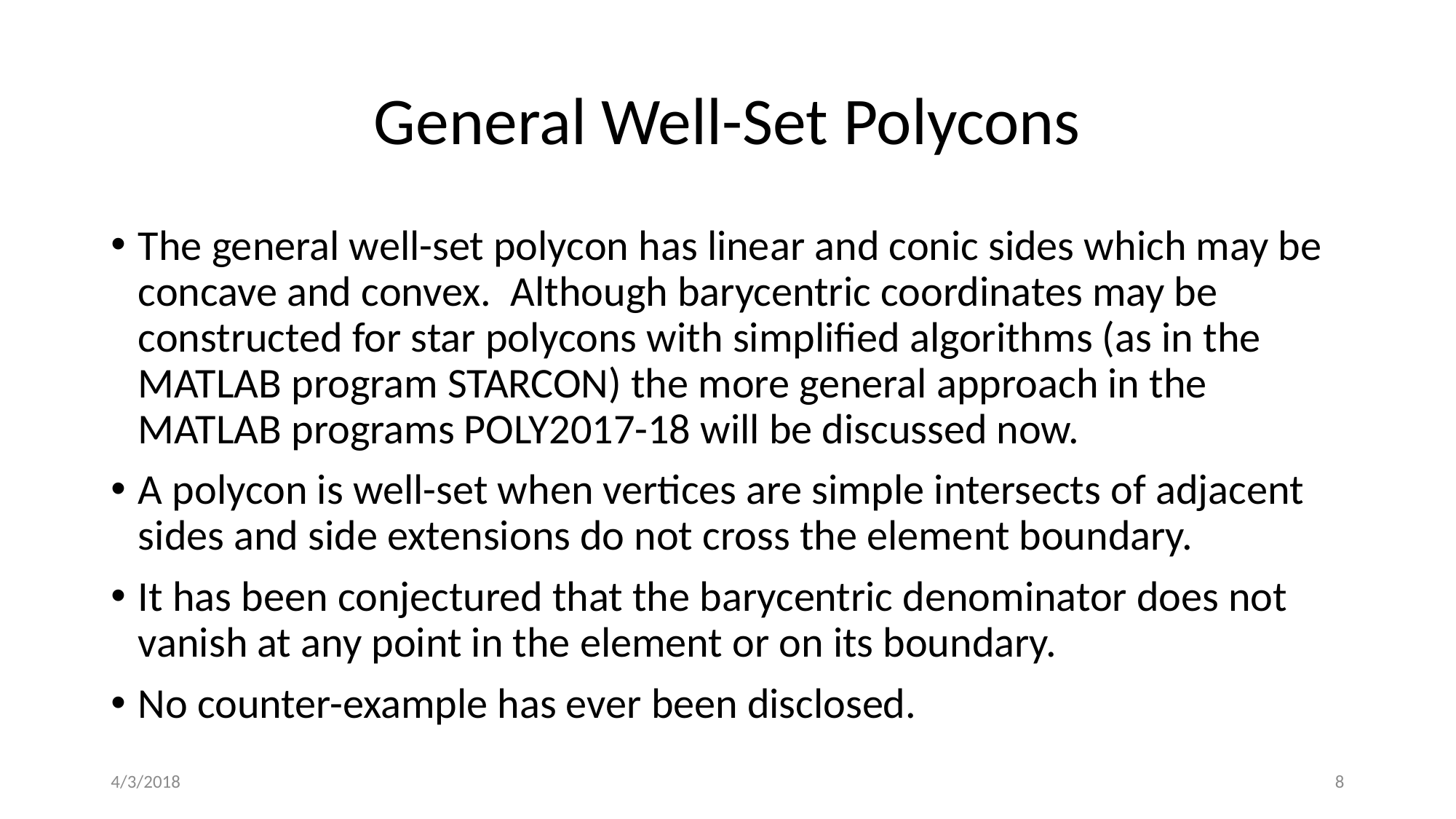

# General Well-Set Polycons
The general well-set polycon has linear and conic sides which may be concave and convex.  Although barycentric coordinates may be constructed for star polycons with simplified algorithms (as in the MATLAB program STARCON) the more general approach in the MATLAB programs POLY2017-18 will be discussed now.
A polycon is well-set when vertices are simple intersects of adjacent sides and side extensions do not cross the element boundary.
It has been conjectured that the barycentric denominator does not vanish at any point in the element or on its boundary.
No counter-example has ever been disclosed.
4/3/2018
8